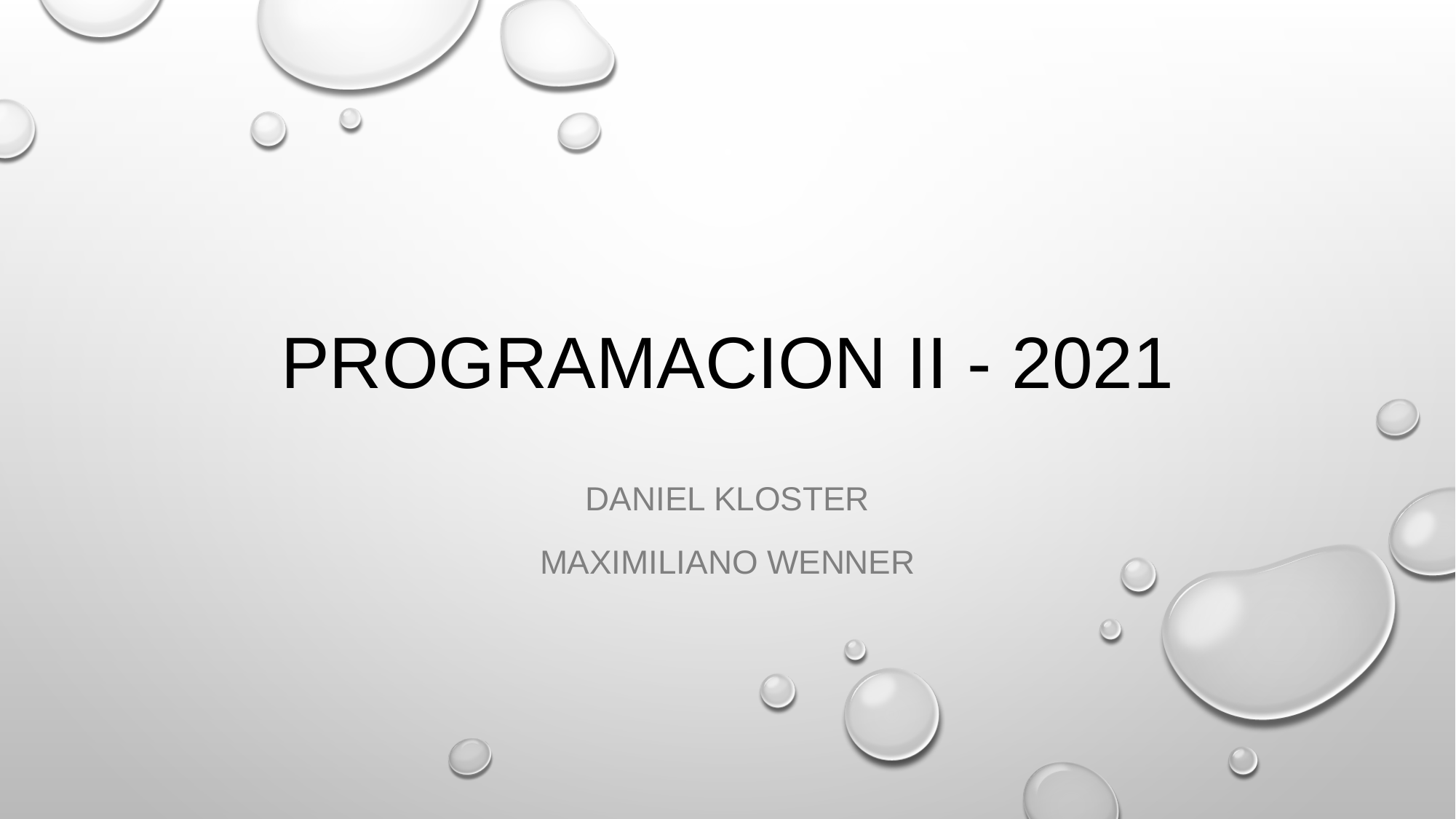

# PROGRAMACION II - 2021
Daniel kloster
Maximiliano wenner